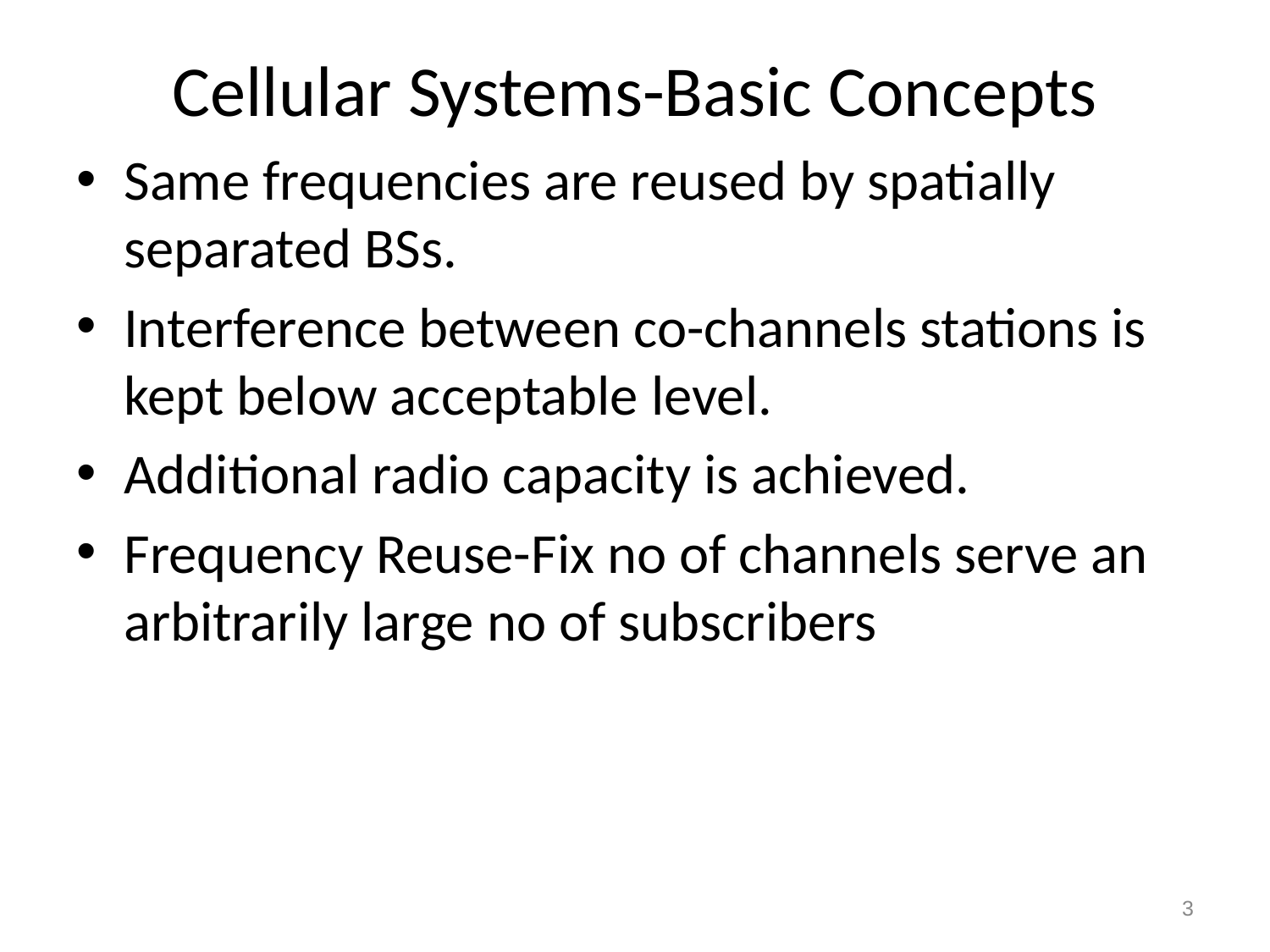

# Cellular Systems-Basic Concepts
Same frequencies are reused by spatially separated BSs.
Interference between co-channels stations is kept below acceptable level.
Additional radio capacity is achieved.
Frequency Reuse-Fix no of channels serve an arbitrarily large no of subscribers

3